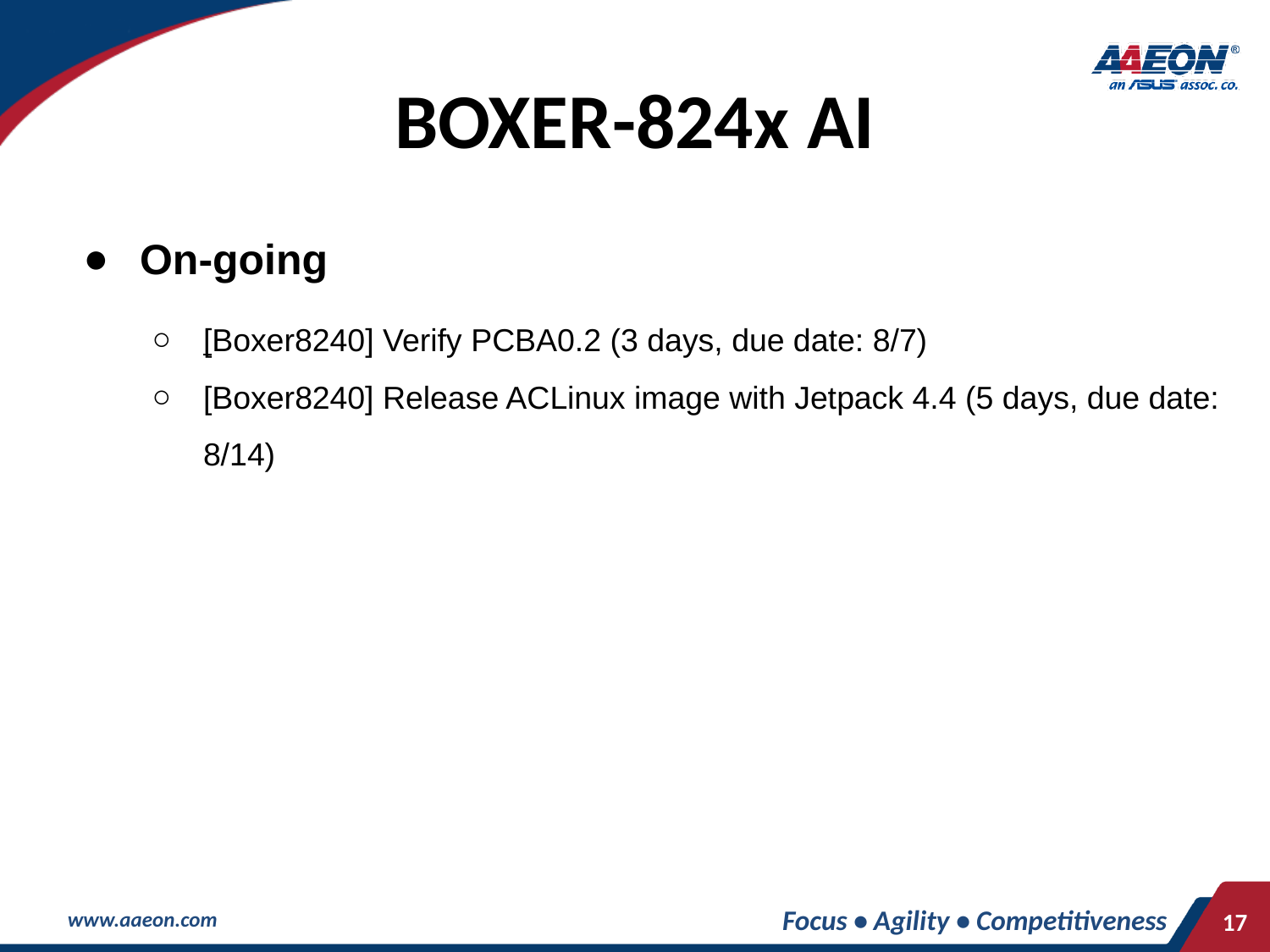

# BOXER-824x AI
On-going
[Boxer8240] Verify PCBA0.2 (3 days, due date: 8/7)
[Boxer8240] Release ACLinux image with Jetpack 4.4 (5 days, due date: 8/14)

Focus • Agility • Competitiveness
17